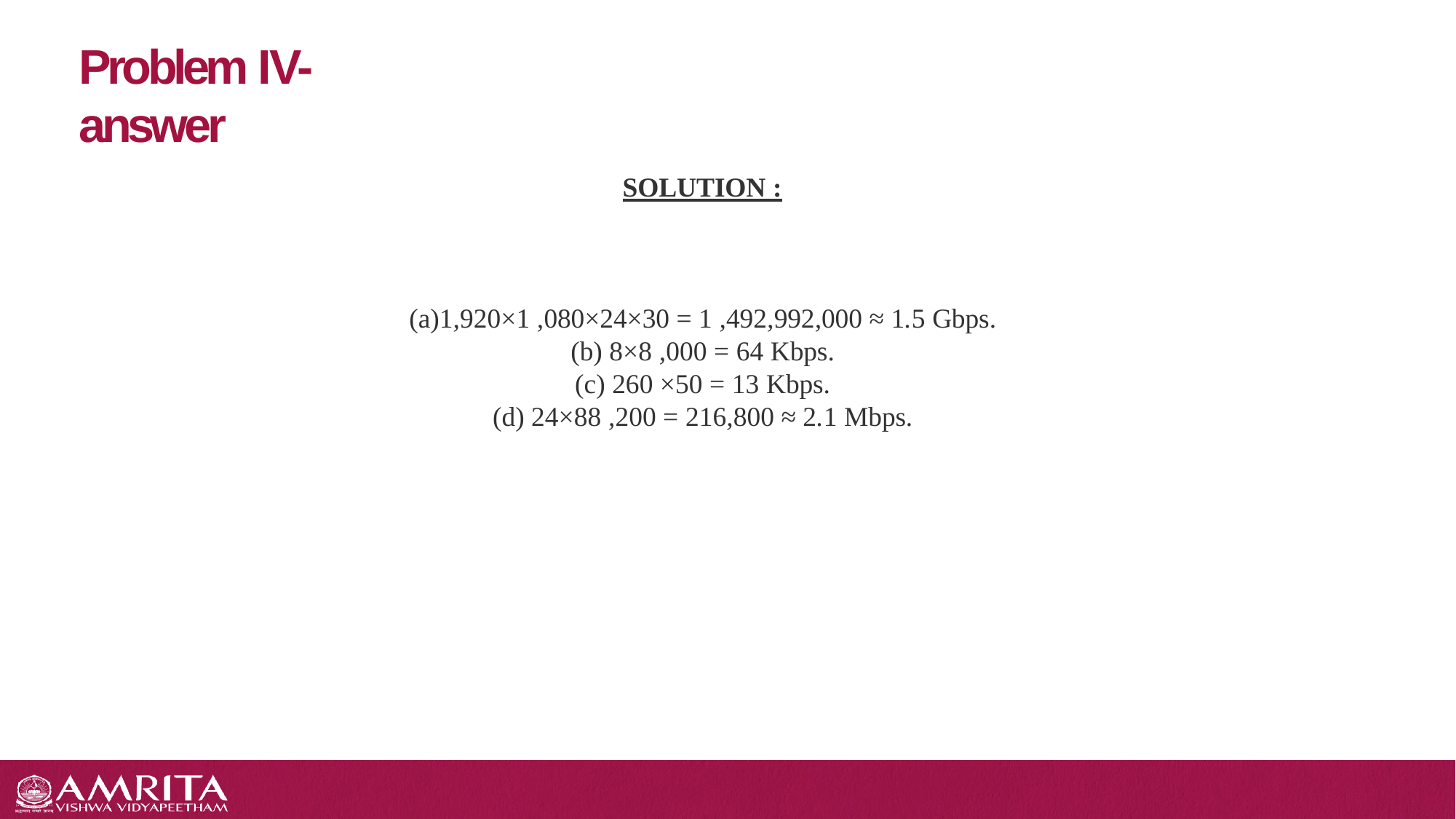

# Problem IV- answer
SOLUTION :
(a)1,920×1 ,080×24×30 = 1 ,492,992,000 ≈ 1.5 Gbps.
(b) 8×8 ,000 = 64 Kbps.
(c) 260 ×50 = 13 Kbps.
(d) 24×88 ,200 = 216,800 ≈ 2.1 Mbps.